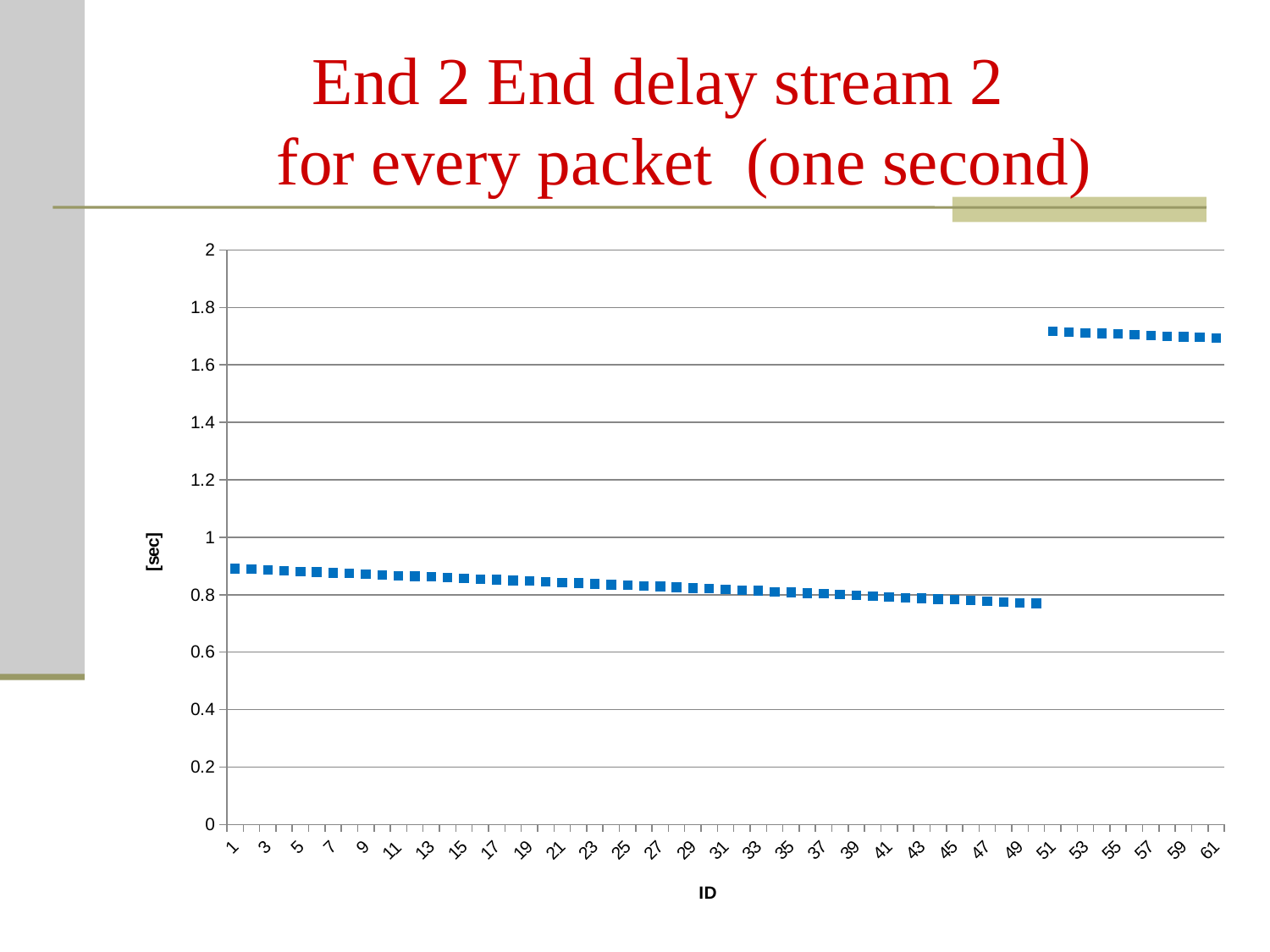

# End 2 End delay stream 2 for every packet  (one second)

### Chart

| Category | End to end Stream #2 |
|---|---|